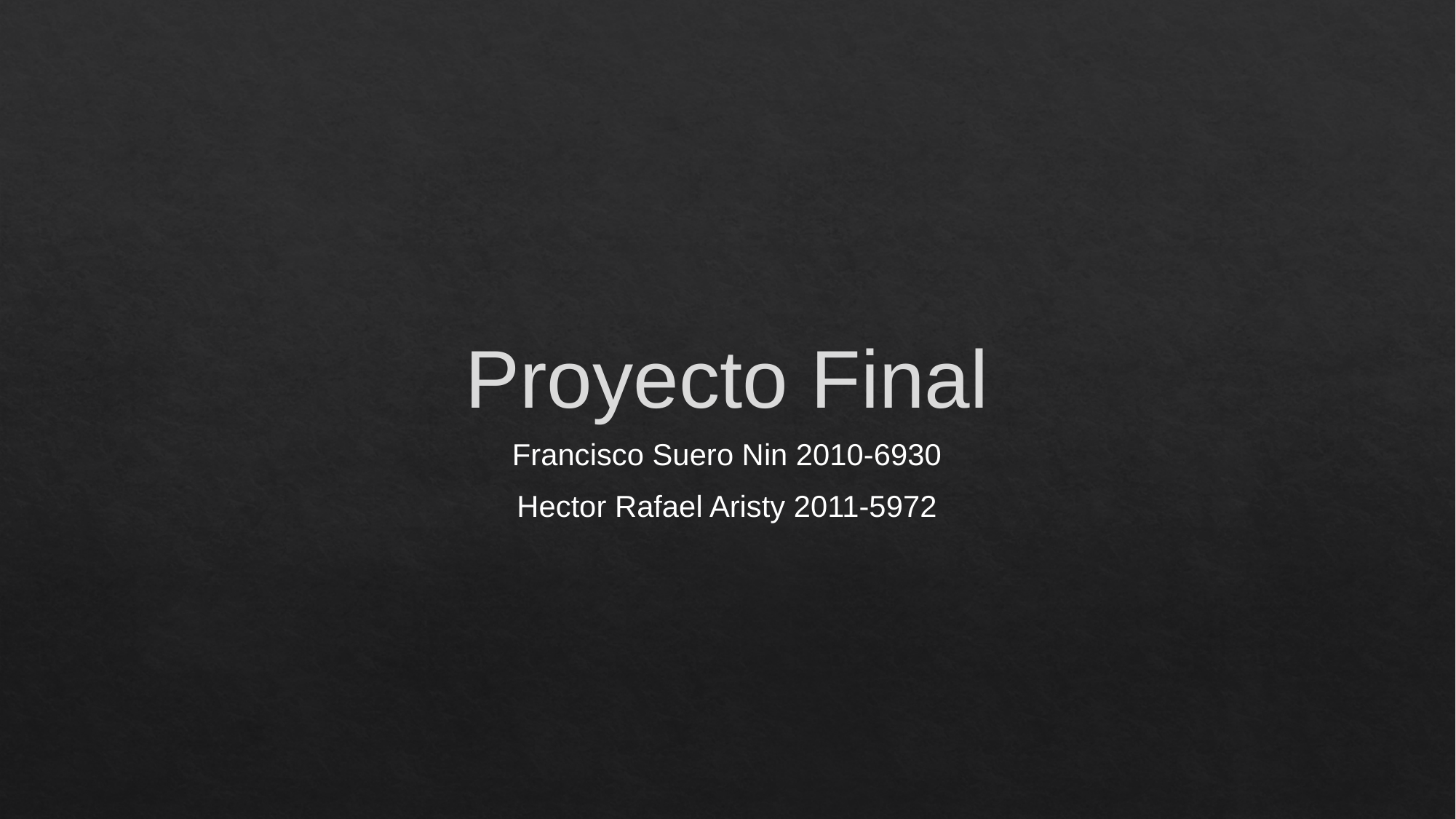

# Proyecto Final
Francisco Suero Nin 2010-6930
Hector Rafael Aristy 2011-5972